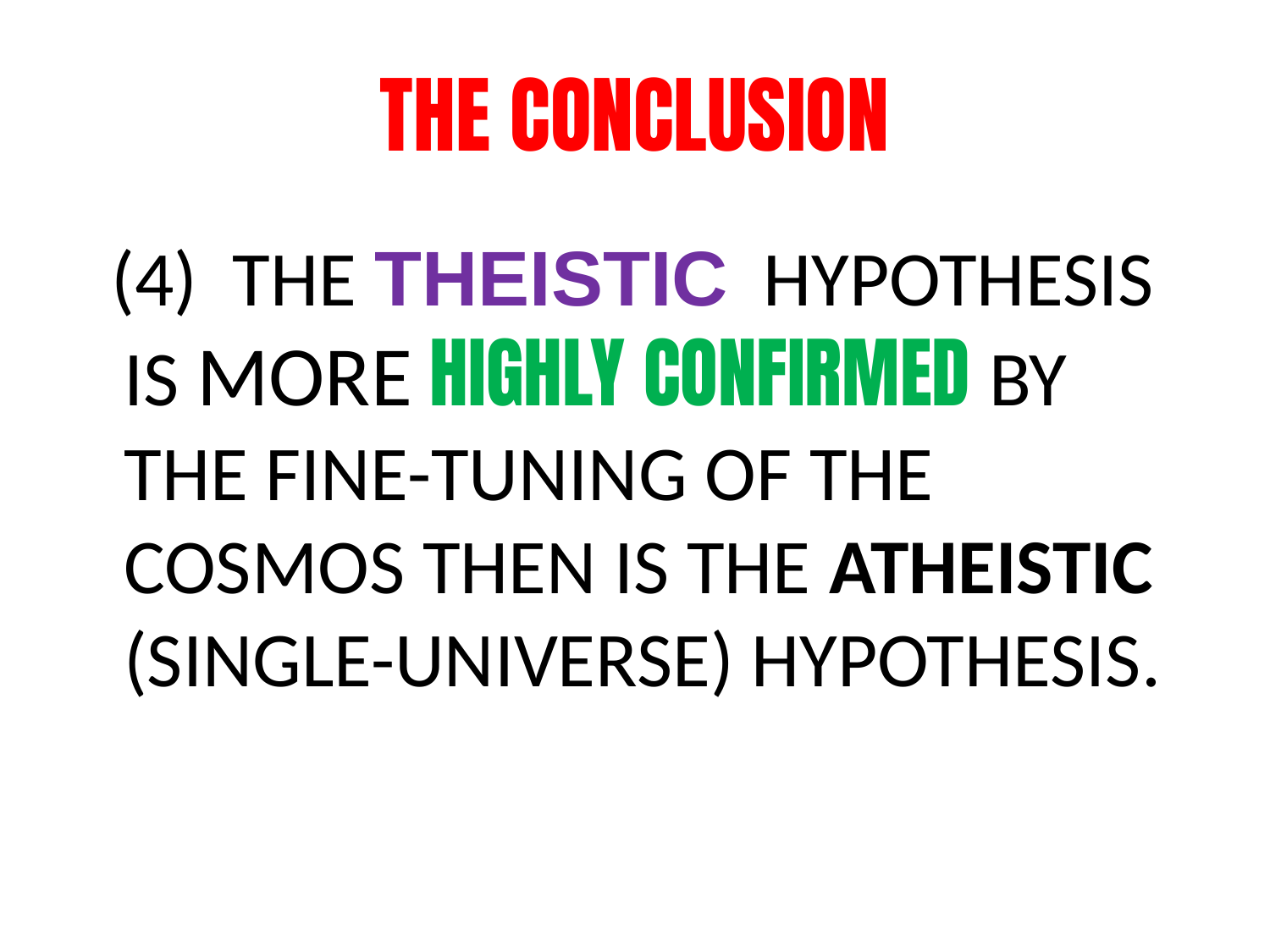

# THE CONCLUSION
  (4)  THE THEISTIC  HYPOTHESIS IS MORE HIGHLY CONFIRMED BY THE FINE-TUNING OF THE COSMOS THEN IS THE ATHEISTIC (SINGLE-UNIVERSE) HYPOTHESIS.